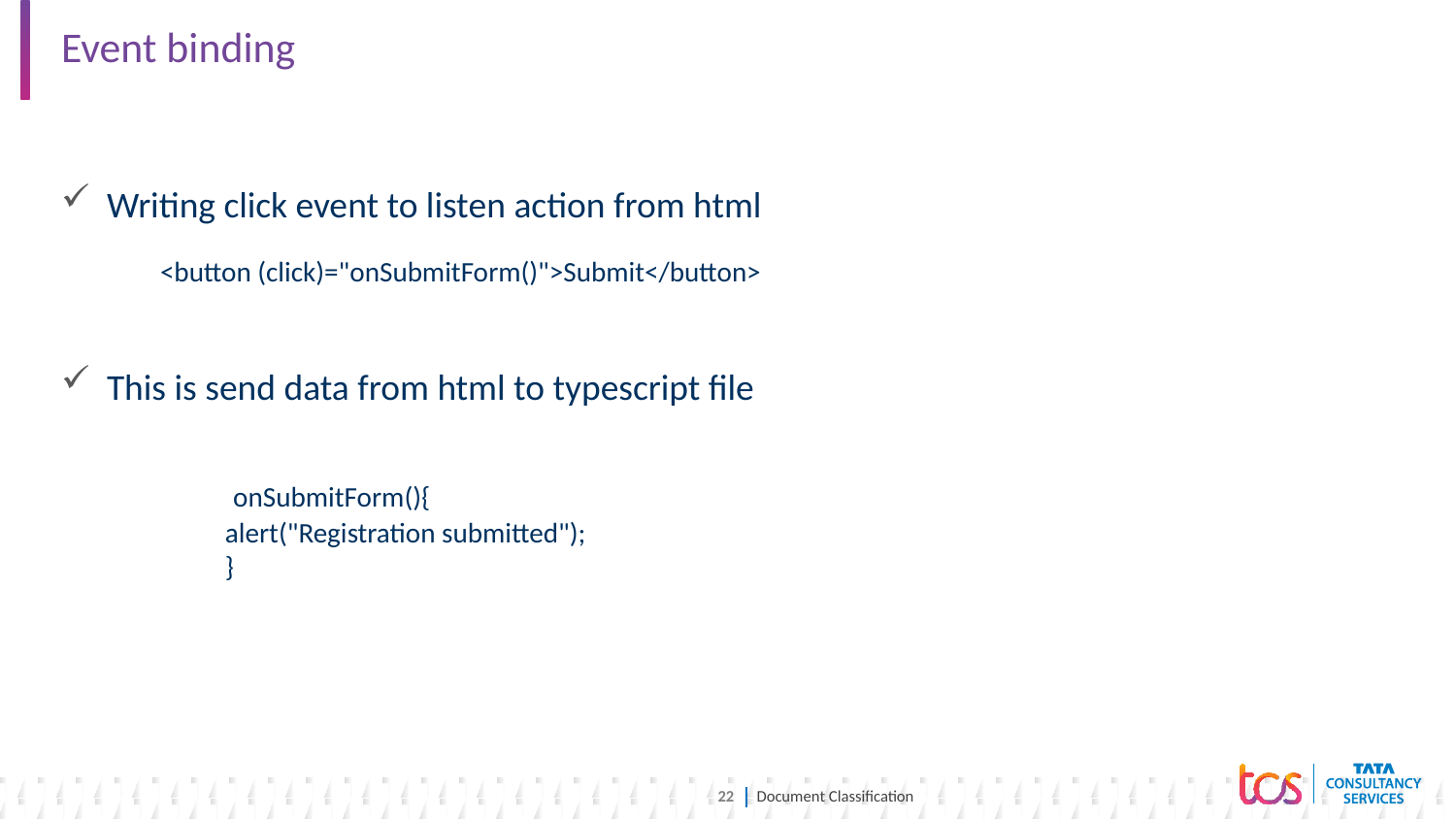

# Event binding

Writing click event to listen action from html
            <button (click)="onSubmitForm()">Submit</button>

This is send data from html to typescript file

 onSubmitForm(){
alert("Registration submitted");
}